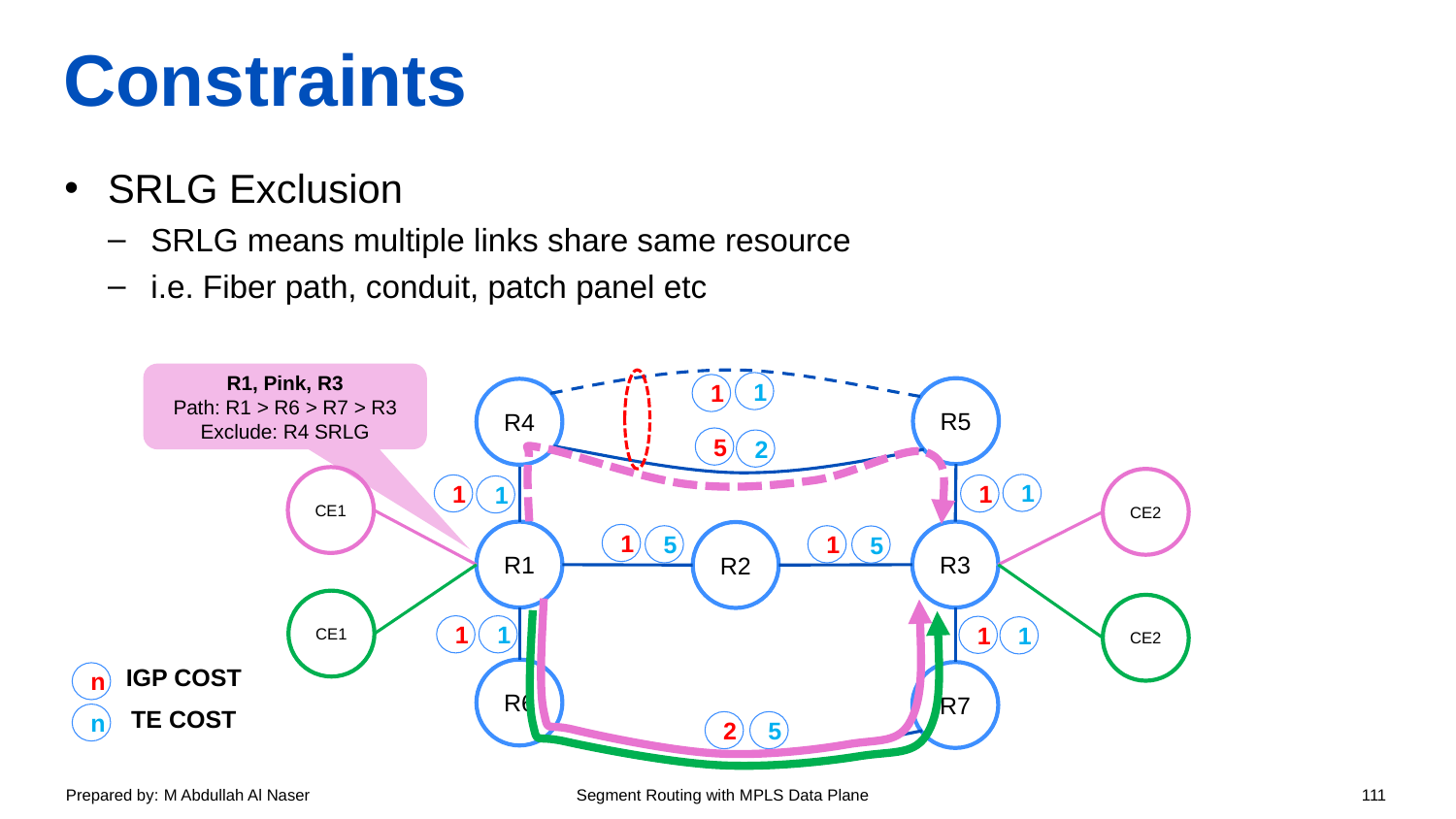

# Constraints
SRLG Exclusion
SRLG means multiple links share same resource
i.e. Fiber path, conduit, patch panel etc
R1, Pink, R3
Path: R1 > R6 > R7 > R3
Exclude: R4 SRLG

1
1
R5
R4
5
2

CE1
CE2
1
1
1
1
R1
R3
R2
1
5
1
5
CE1
CE2

1
1
1
1
IGP COST
R6
R7
n
TE COST
n
2
5